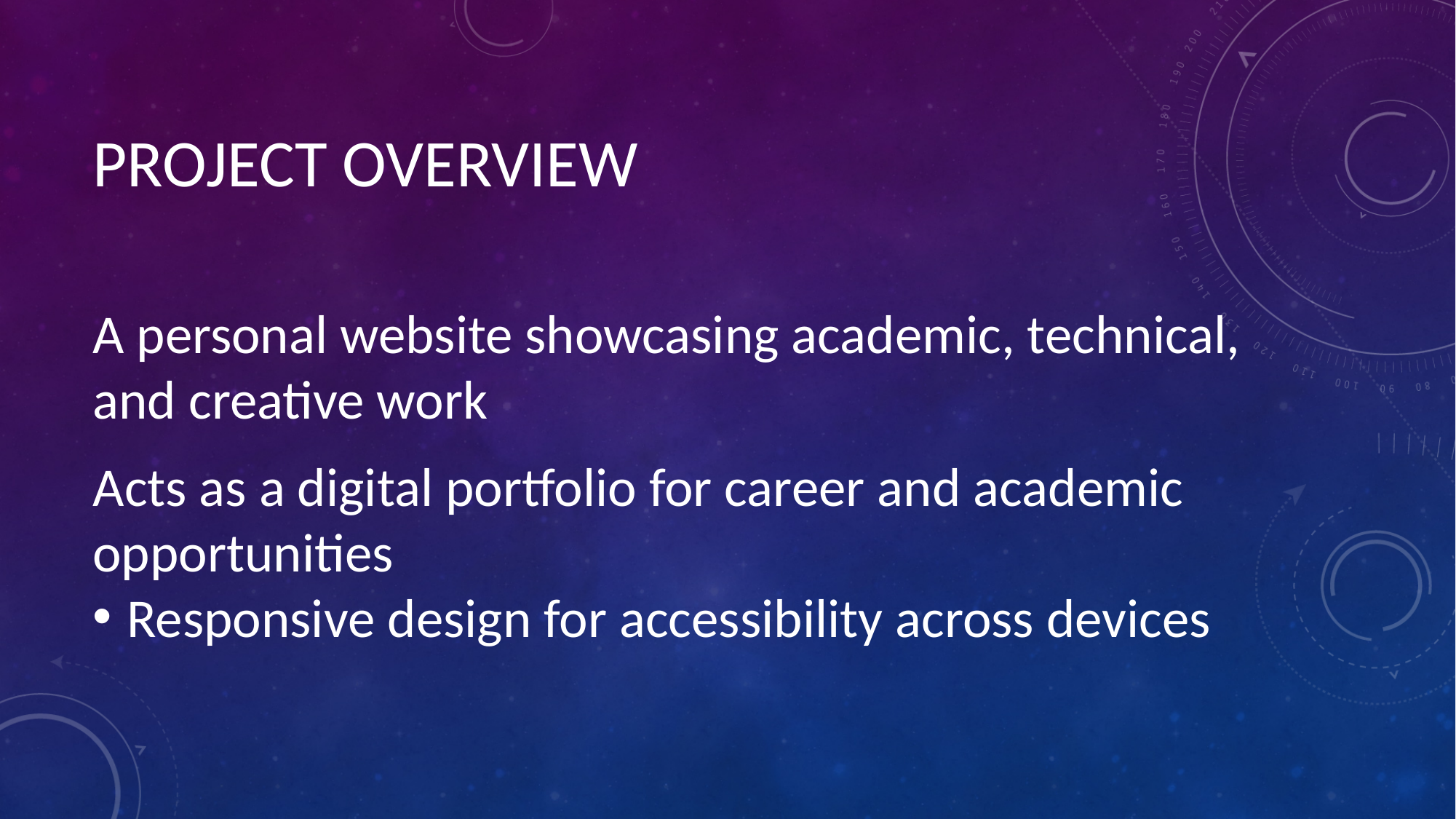

# PROJECT OVERVIEW
A personal website showcasing academic, technical, and creative work
Acts as a digital portfolio for career and academic opportunities
Responsive design for accessibility across devices